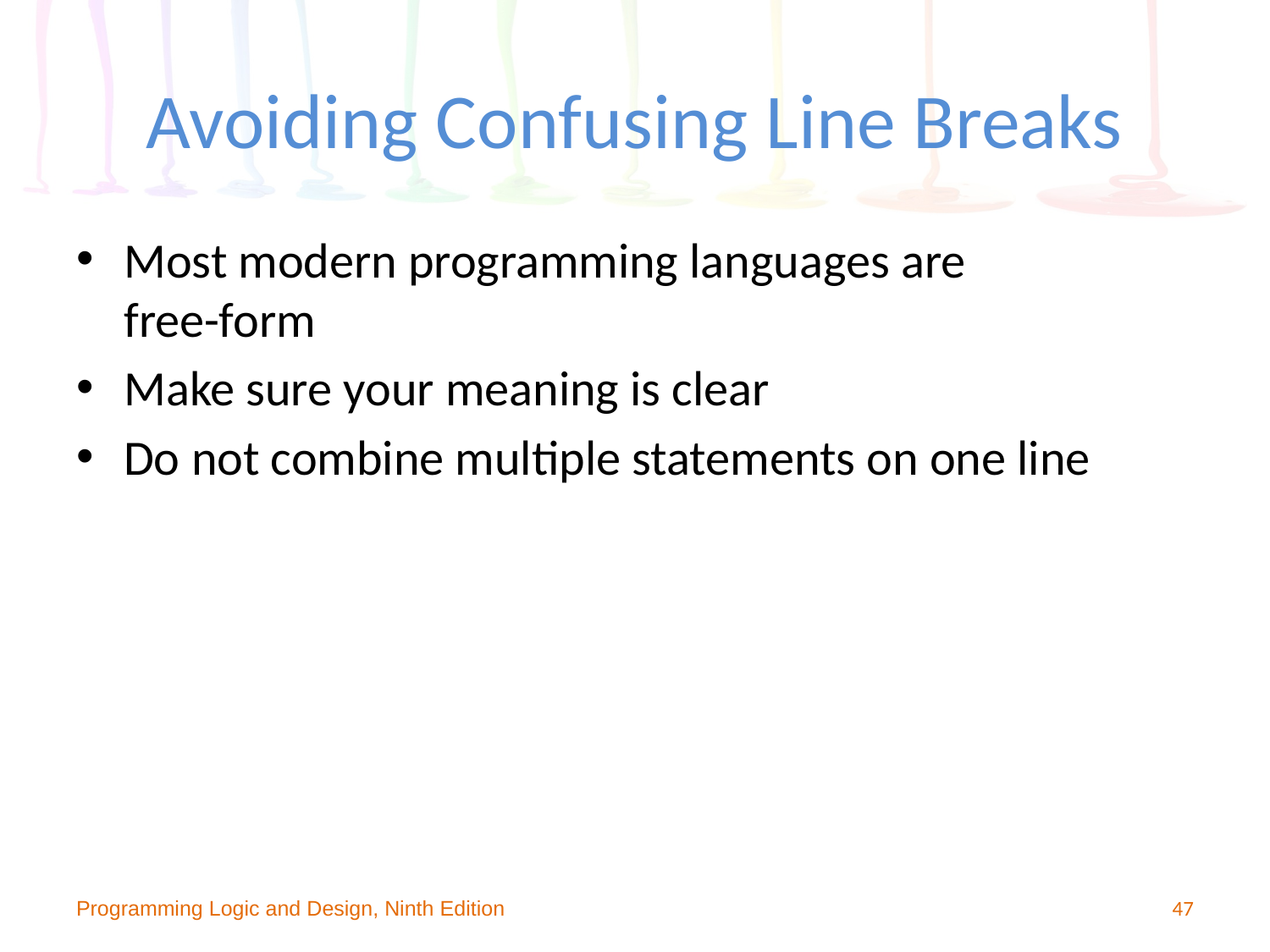

# Avoiding Confusing Line Breaks
Most modern programming languages are
free-form
Make sure your meaning is clear
Do not combine multiple statements on one line
Programming Logic and Design, Ninth Edition
47